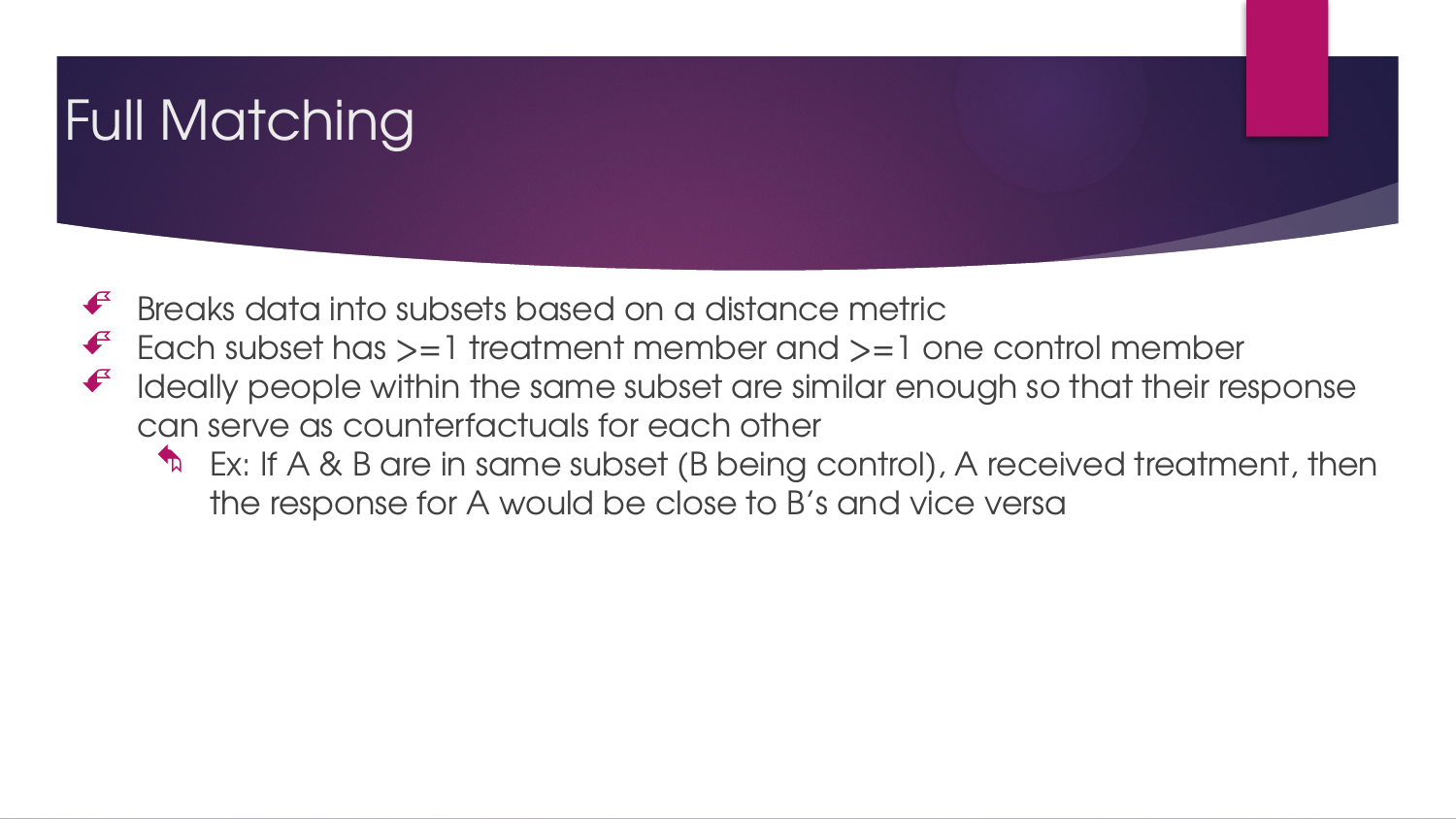

# Full Matching
Breaks data into subsets based on a distance metric
Each subset has >=1 treatment member and >=1 one control member
Ideally people within the same subset are similar enough so that their response can serve as counterfactuals for each other
Ex: If A & B are in same subset (B being control), A received treatment, then the response for A would be close to B’s and vice versa